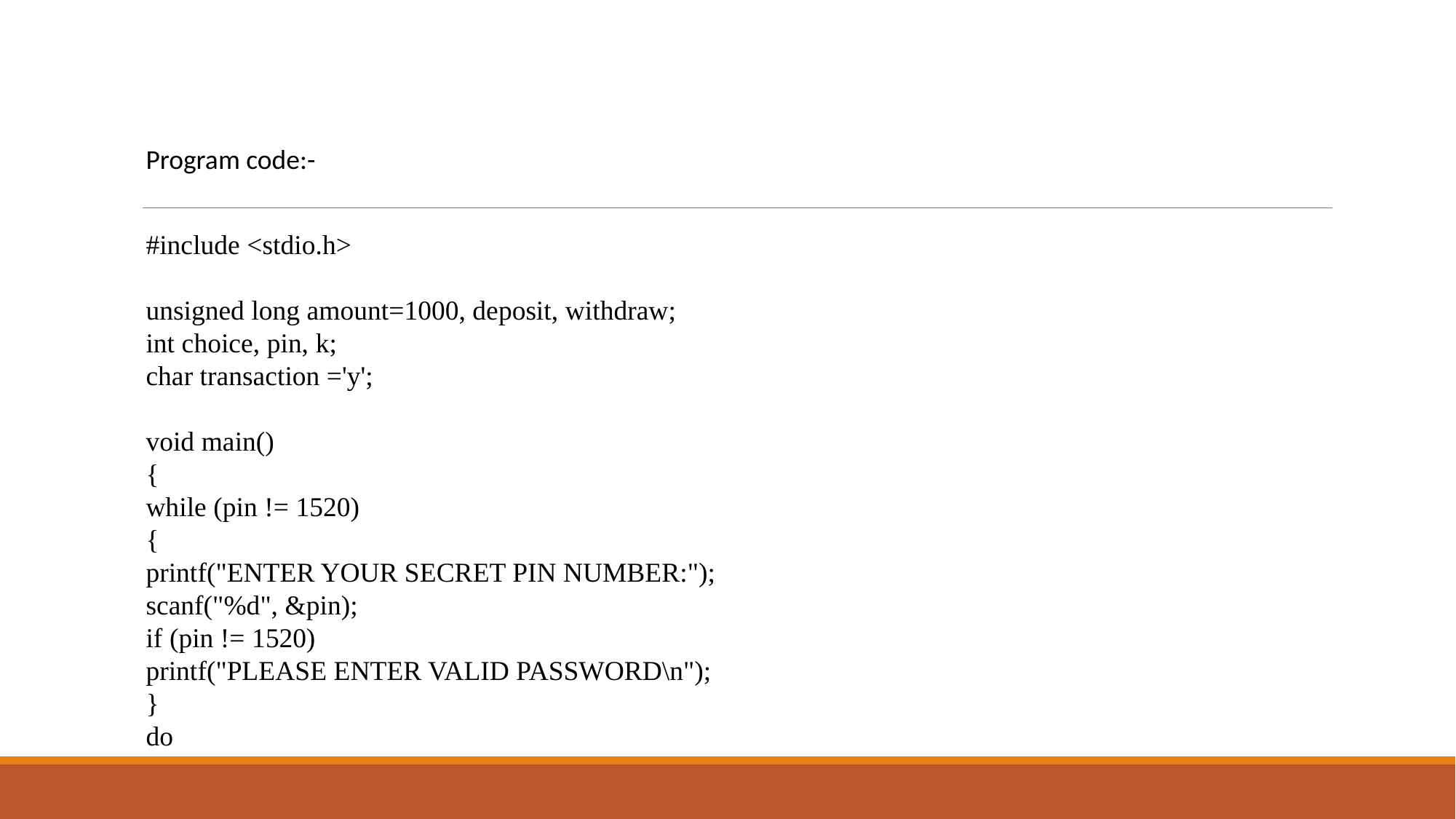

Program code:-
#include <stdio.h>

unsigned long amount=1000, deposit, withdraw;
int choice, pin, k;
char transaction ='y';

void main()
{
while (pin != 1520)
{
printf("ENTER YOUR SECRET PIN NUMBER:");
scanf("%d", &pin);
if (pin != 1520)
printf("PLEASE ENTER VALID PASSWORD\n");
}
do